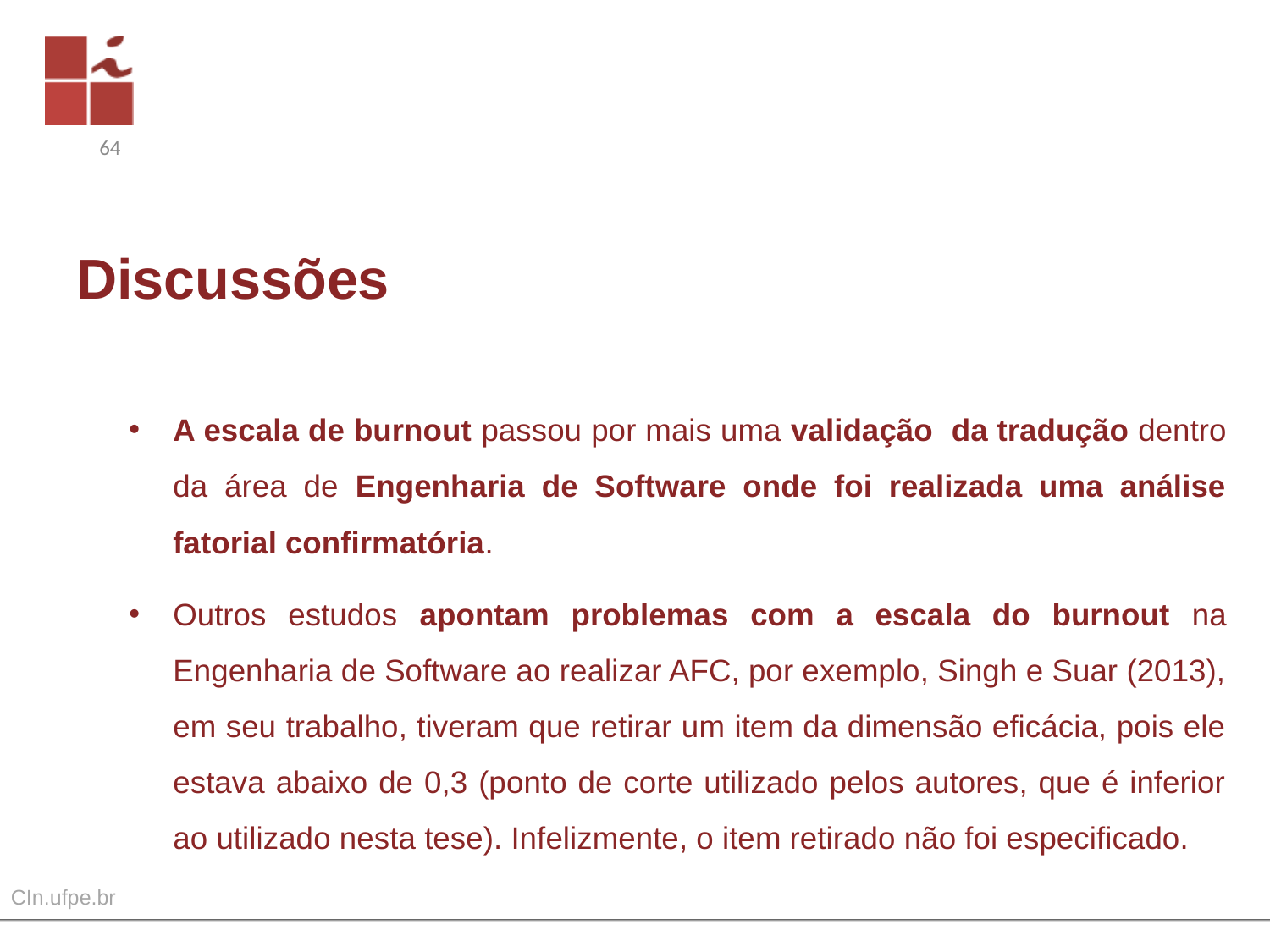

64
# Discussões
A escala de burnout passou por mais uma validação  da tradução dentro da área de Engenharia de Software onde foi realizada uma análise fatorial confirmatória.
Outros estudos apontam problemas com a escala do burnout na Engenharia de Software ao realizar AFC, por exemplo, Singh e Suar (2013), em seu trabalho, tiveram que retirar um item da dimensão eficácia, pois ele estava abaixo de 0,3 (ponto de corte utilizado pelos autores, que é inferior ao utilizado nesta tese). Infelizmente, o item retirado não foi especificado.